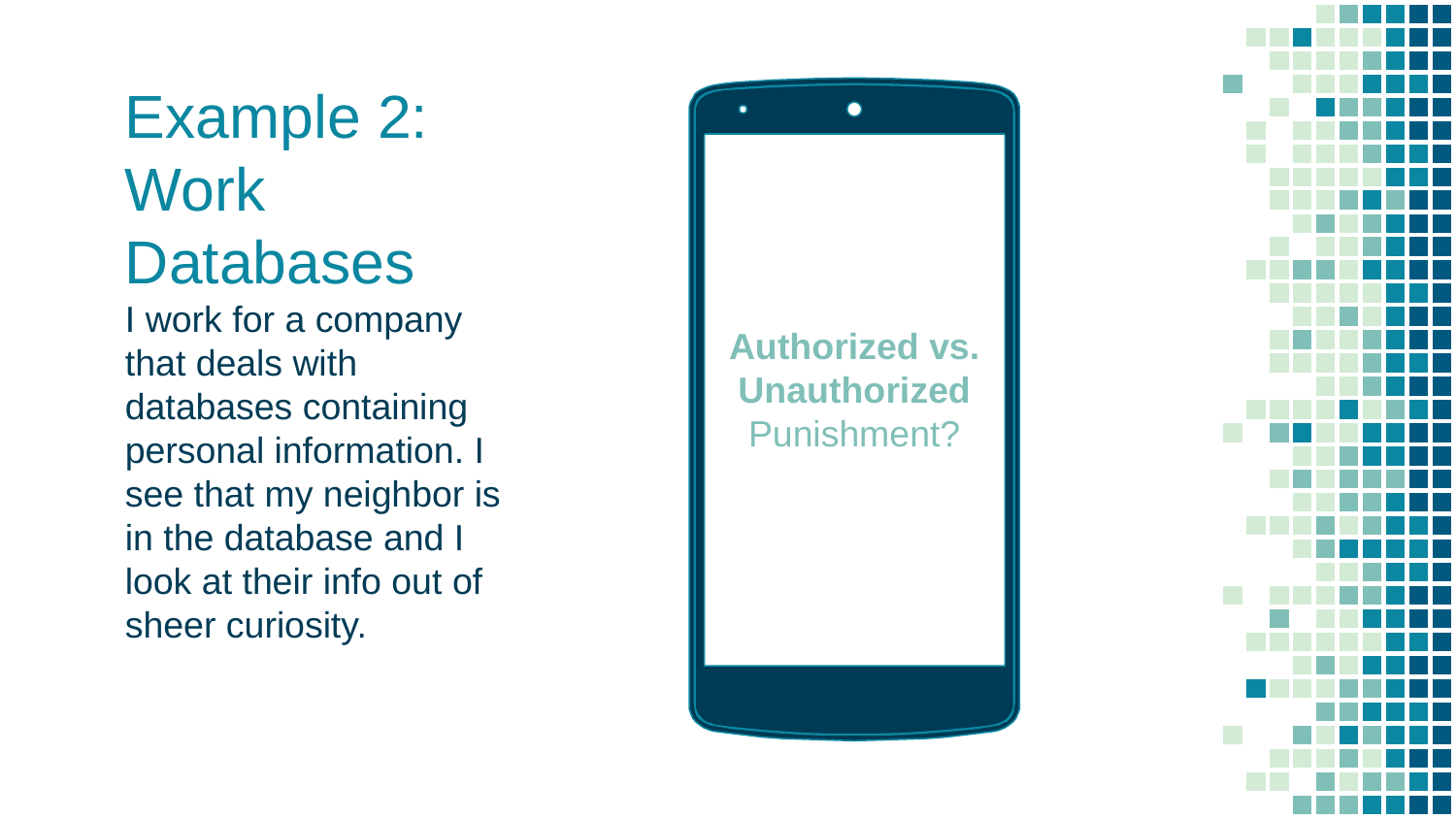

Example 2: Work Databases
I work for a company that deals with databases containing personal information. I see that my neighbor is in the database and I look at their info out of sheer curiosity.
Authorized vs. Unauthorized
Punishment?